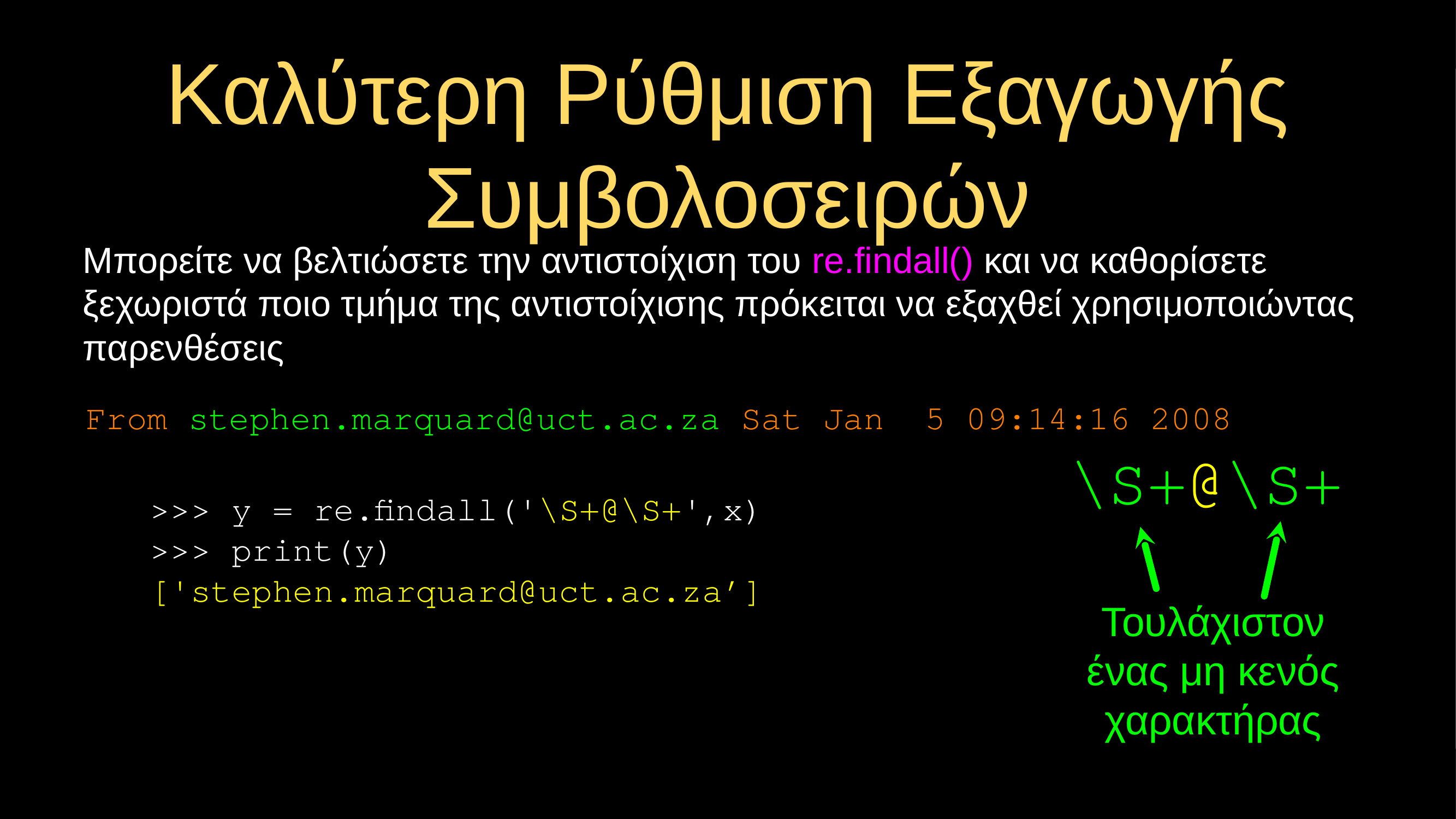

# Καλύτερη Ρύθμιση Εξαγωγής Συμβολοσειρών
Μπορείτε να βελτιώσετε την αντιστοίχιση του re.findall() και να καθορίσετε ξεχωριστά ποιο τμήμα της αντιστοίχισης πρόκειται να εξαχθεί χρησιμοποιώντας παρενθέσεις
From stephen.marquard@uct.ac.za Sat Jan  5 09:14:16 2008
\S+@\S+
>>> y = re.findall('\S+@\S+',x)
>>> print(y)
['stephen.marquard@uct.ac.za’]
Τουλάχιστον ένας μη κενός χαρακτήρας